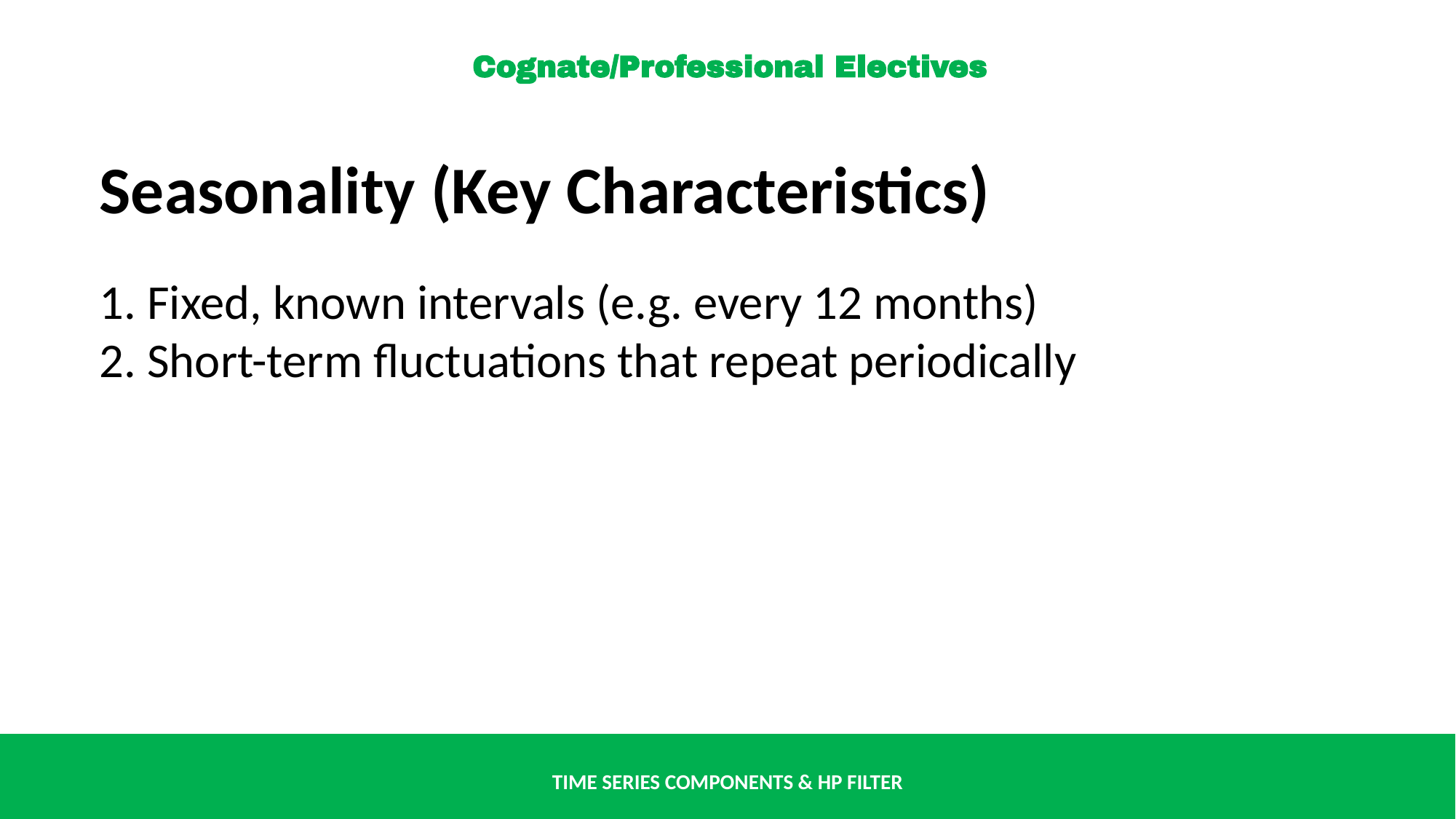

Seasonality (Key Characteristics)

1. Fixed, known intervals (e.g. every 12 months)
2. Short-term fluctuations that repeat periodically